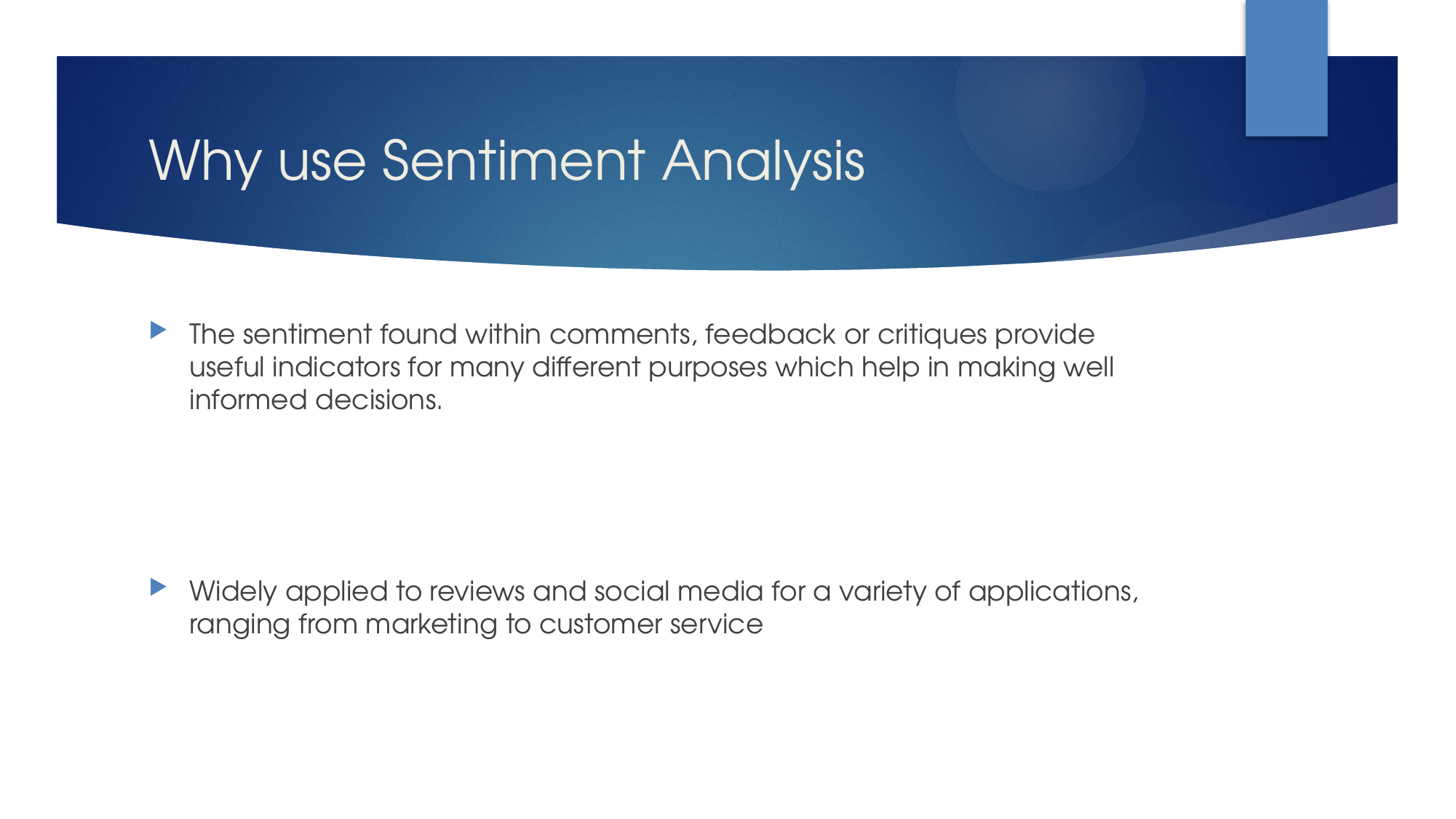

# Why use Sentiment Analysis
The sentiment found within comments, feedback or critiques provide useful indicators for many different purposes which help in making well informed decisions.

Widely applied to reviews and social media for a variety of applications, ranging from marketing to customer service